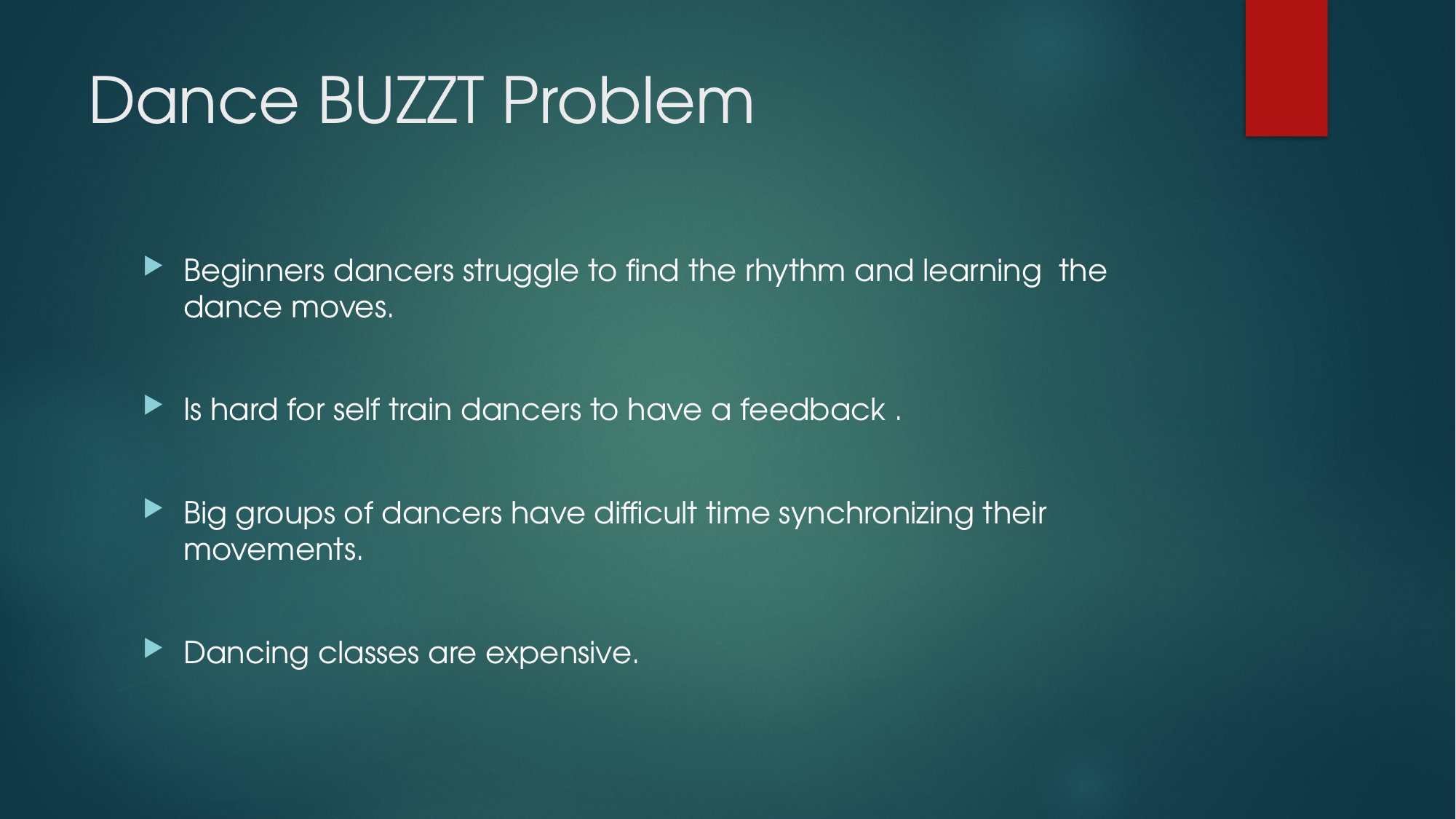

# Dance BUZZT Problem
Beginners dancers struggle to find the rhythm and learning  the dance moves.

Is hard for self train dancers to have a feedback .

Big groups of dancers have difficult time synchronizing their movements.

Dancing classes are expensive.